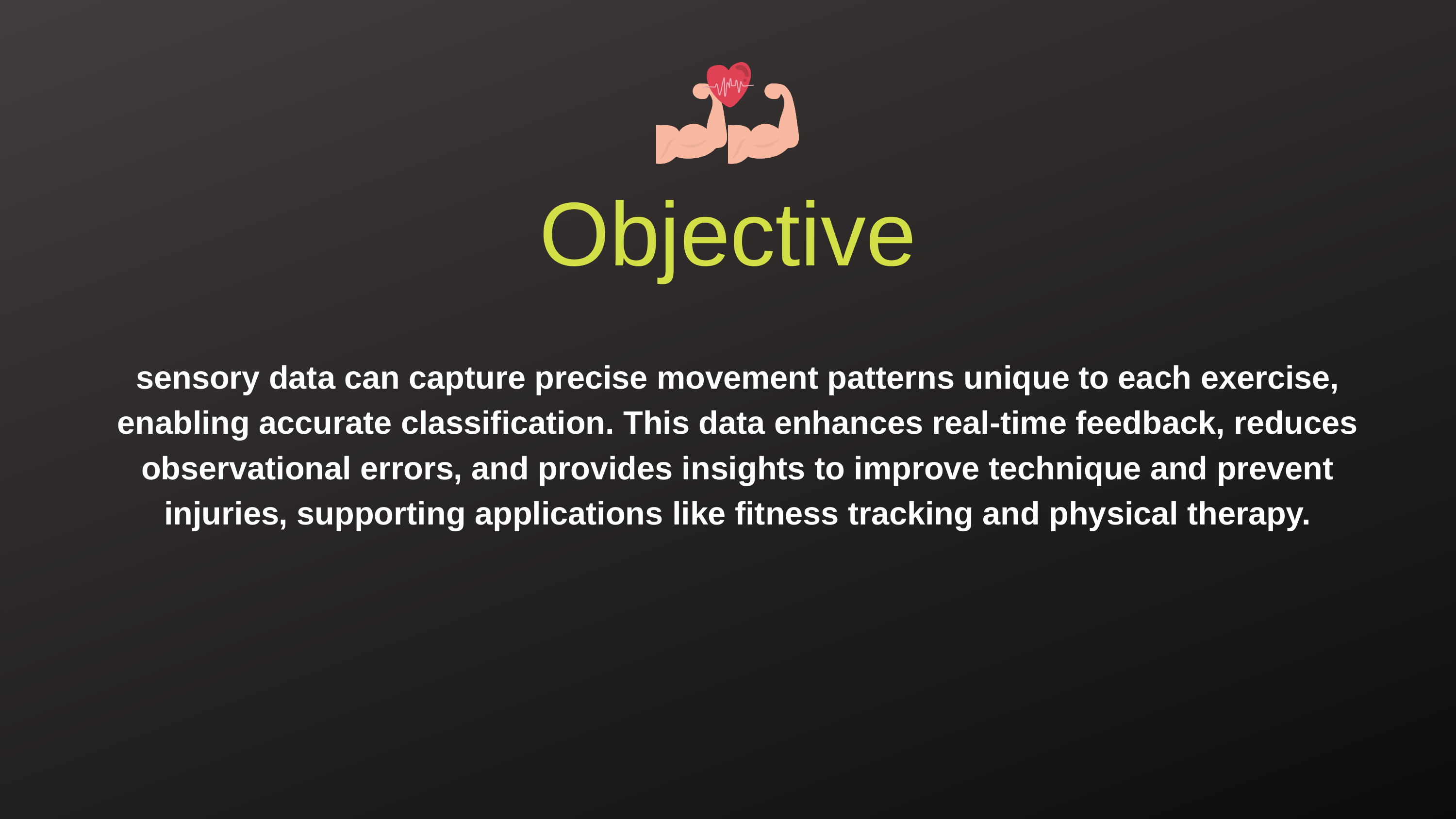

Objective
sensory data can capture precise movement patterns unique to each exercise, enabling accurate classification. This data enhances real-time feedback, reduces observational errors, and provides insights to improve technique and prevent injuries, supporting applications like fitness tracking and physical therapy.